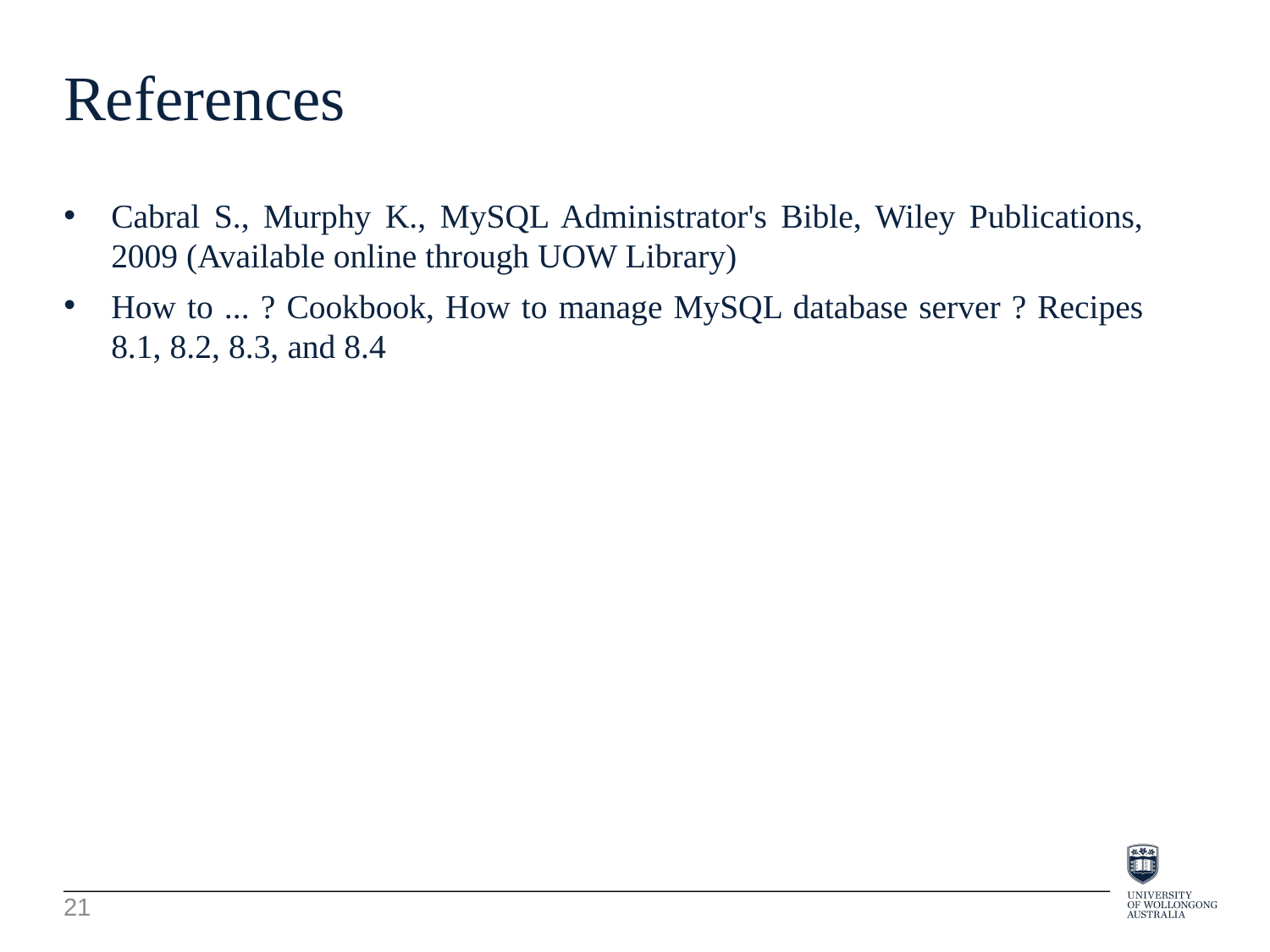

References
Cabral S., Murphy K., MySQL Administrator's Bible, Wiley Publications, 2009 (Available online through UOW Library)
How to ... ? Cookbook, How to manage MySQL database server ? Recipes 8.1, 8.2, 8.3, and 8.4
21